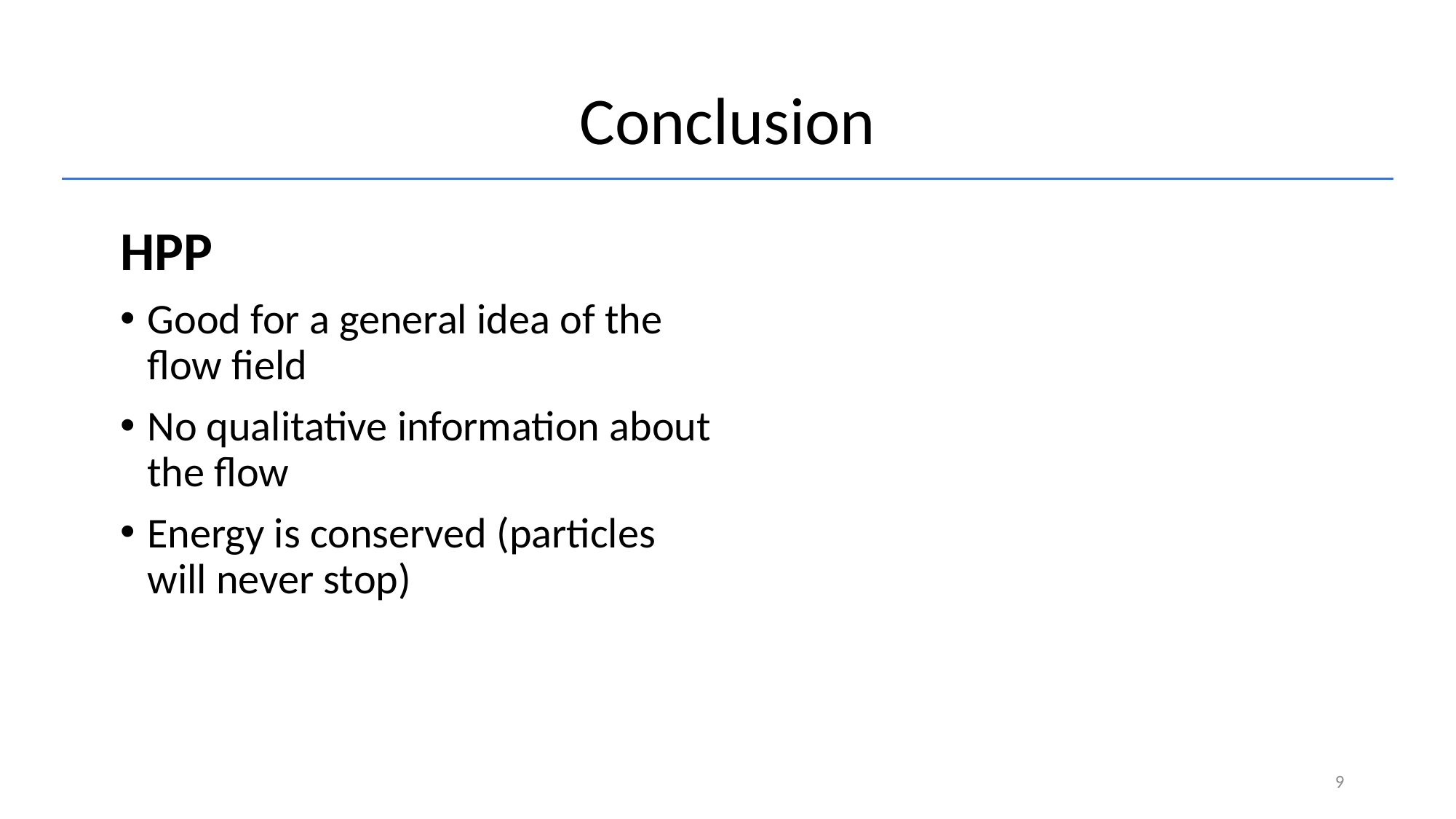

# Conclusion
HPP
Good for a general idea of the flow field
No qualitative information about the flow
Energy is conserved (particles will never stop)

9